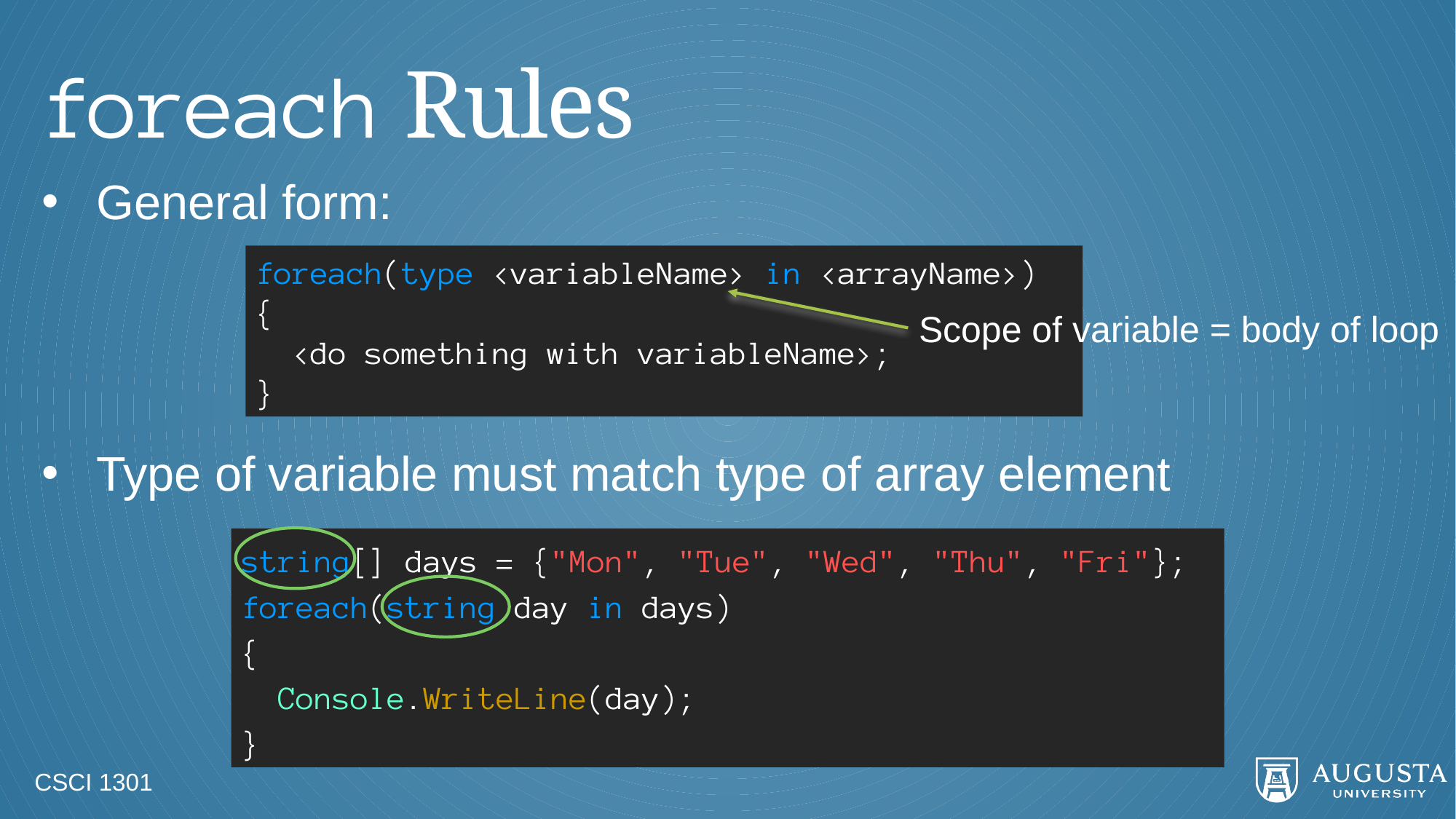

# foreach Rules
General form:

Type of variable must match type of array element
foreach(type <variableName> in <arrayName>)
{
  <do something with variableName>;
}
Scope of variable = body of loop

string[] days = {"Mon", "Tue", "Wed", "Thu", "Fri"};
foreach(string day in days)
{
  Console.WriteLine(day);
}

CSCI 1301